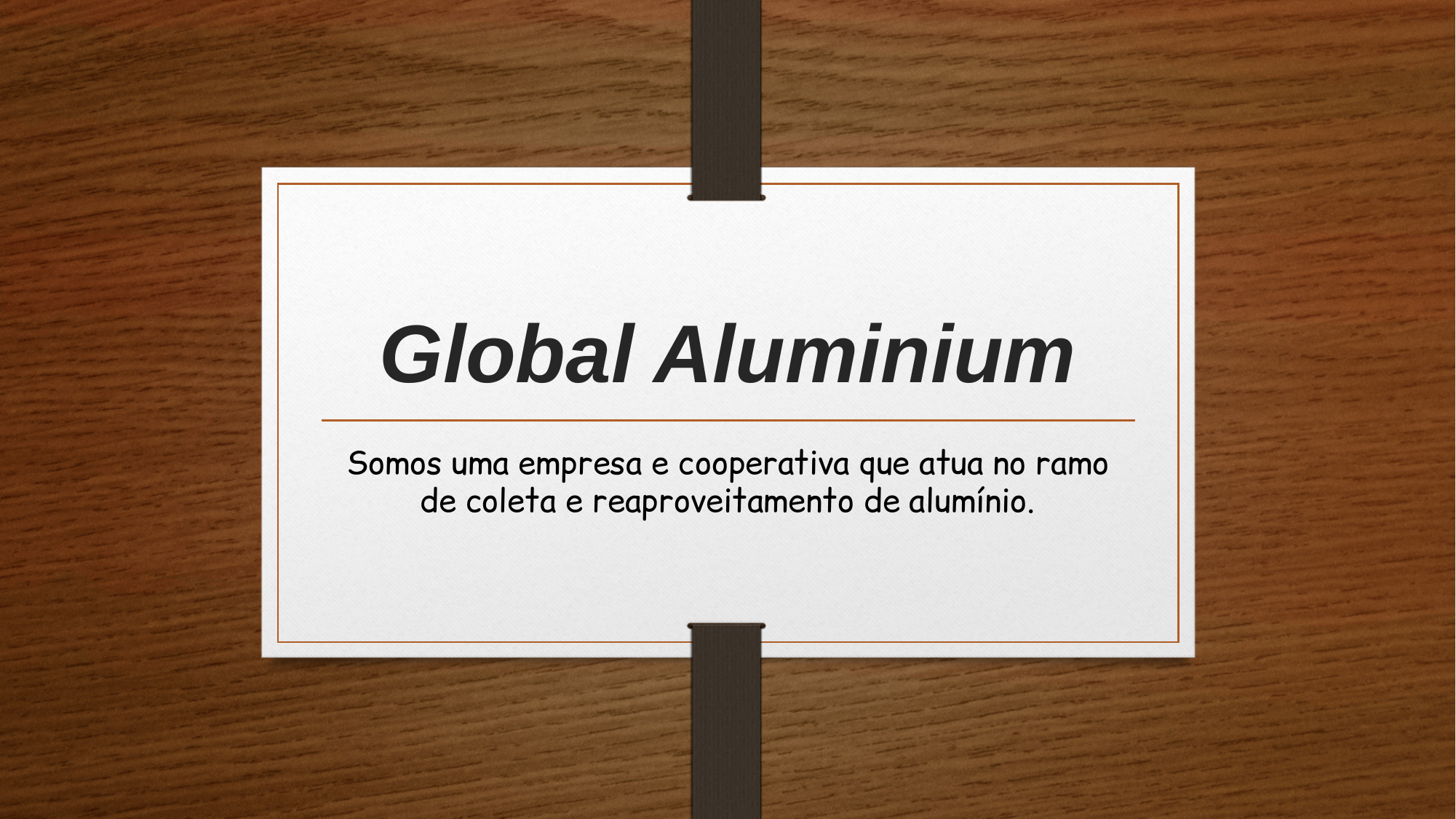

# Global Aluminium
Somos uma empresa e cooperativa que atua no ramo de coleta e reaproveitamento de alumínio.